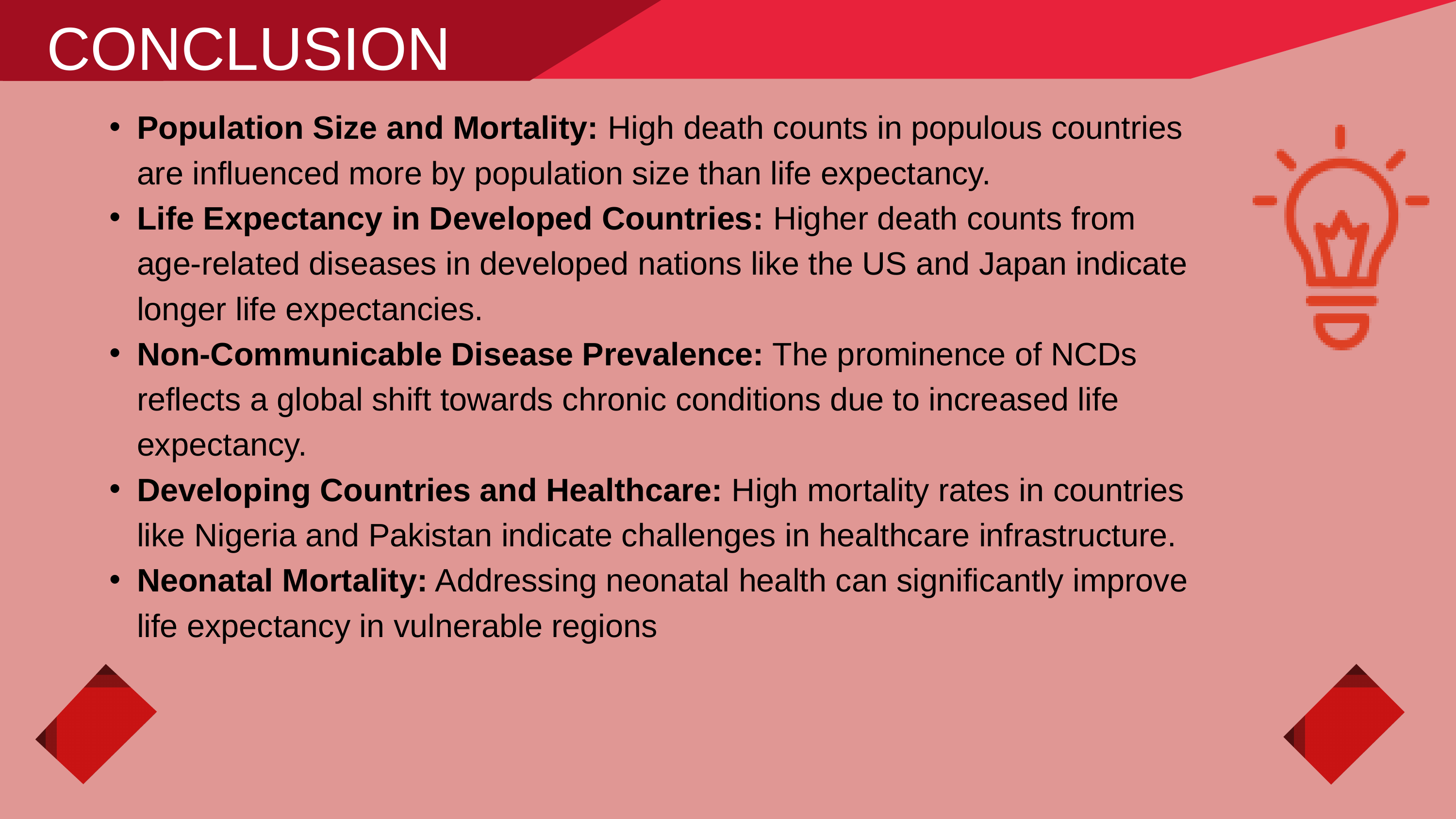

CONCLUSION

Population Size and Mortality: High death counts in populous countries are influenced more by population size than life expectancy.
Life Expectancy in Developed Countries: Higher death counts from age-related diseases in developed nations like the US and Japan indicate longer life expectancies.
Non-Communicable Disease Prevalence: The prominence of NCDs reflects a global shift towards chronic conditions due to increased life expectancy.
Developing Countries and Healthcare: High mortality rates in countries like Nigeria and Pakistan indicate challenges in healthcare infrastructure.
Neonatal Mortality: Addressing neonatal health can significantly improve life expectancy in vulnerable regions